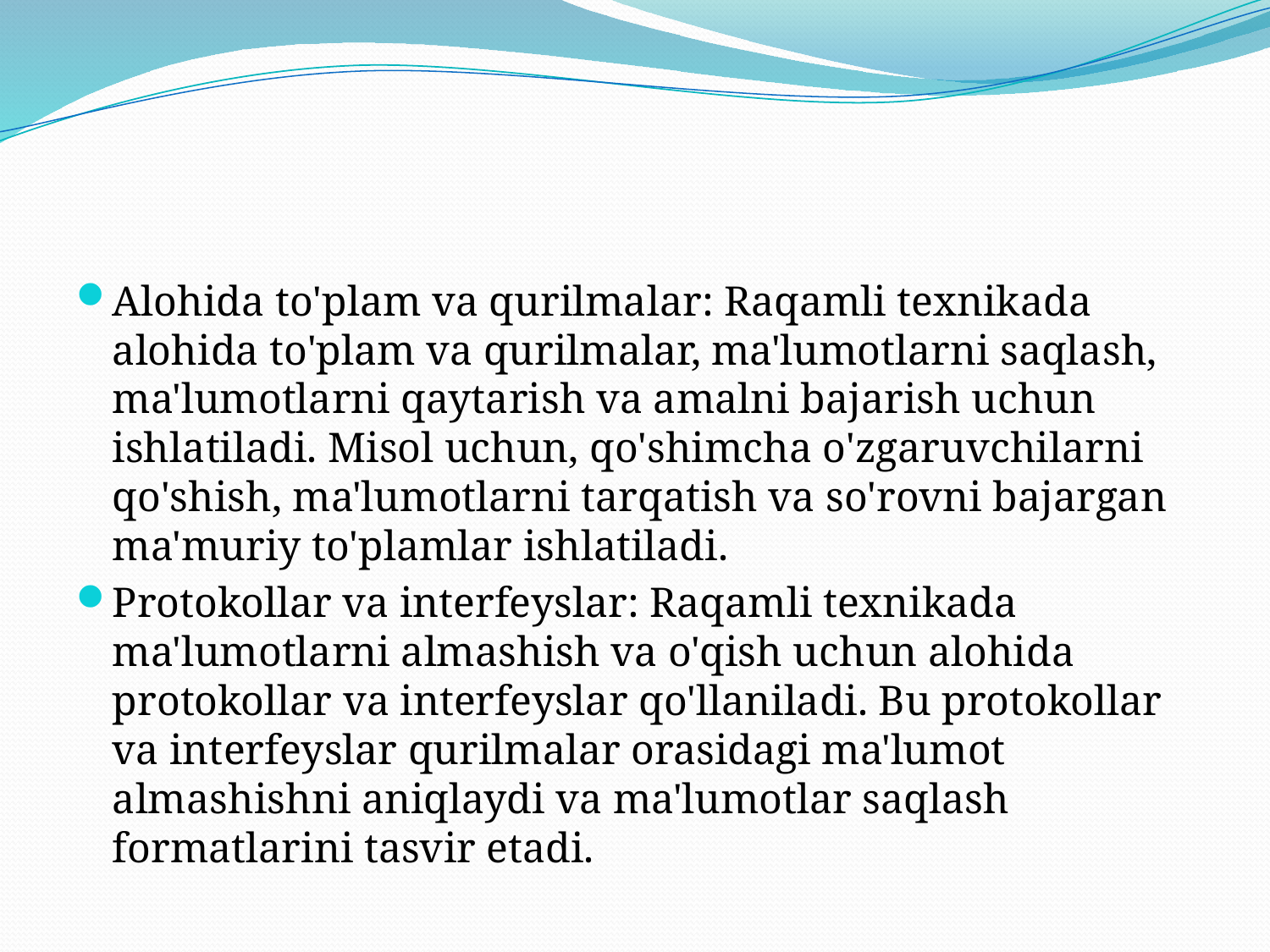

#
Alohida to'plam va qurilmalar: Raqamli texnikada alohida to'plam va qurilmalar, ma'lumotlarni saqlash, ma'lumotlarni qaytarish va amalni bajarish uchun ishlatiladi. Misol uchun, qo'shimcha o'zgaruvchilarni qo'shish, ma'lumotlarni tarqatish va so'rovni bajargan ma'muriy to'plamlar ishlatiladi.
Protokollar va interfeyslar: Raqamli texnikada ma'lumotlarni almashish va o'qish uchun alohida protokollar va interfeyslar qo'llaniladi. Bu protokollar va interfeyslar qurilmalar orasidagi ma'lumot almashishni aniqlaydi va ma'lumotlar saqlash formatlarini tasvir etadi.